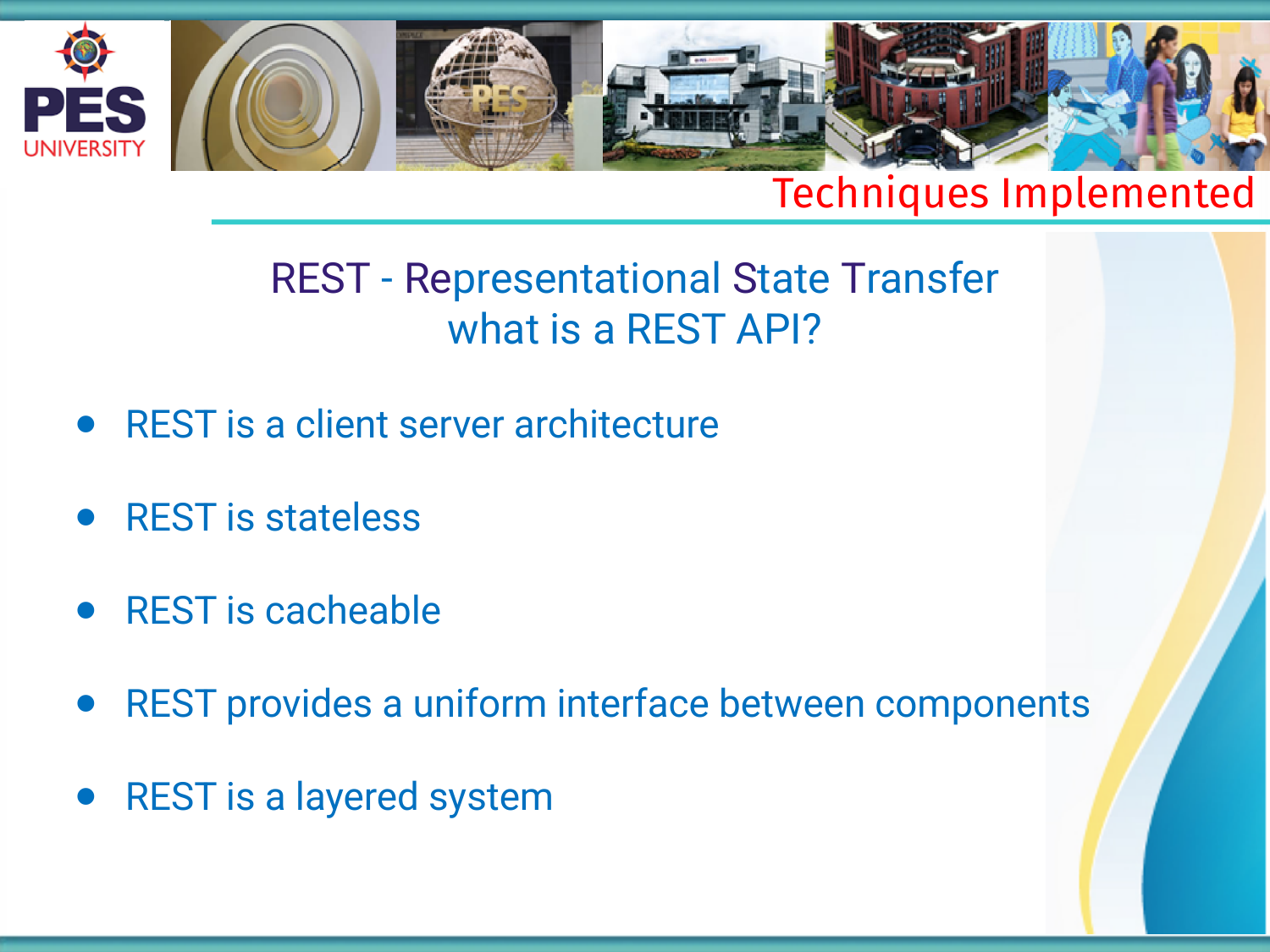

Techniques Implemented

REST - Representational State Transfer
what is a REST API?

REST is a client server architecture

REST is stateless

REST is cacheable

REST provides a uniform interface between components

REST is a layered system